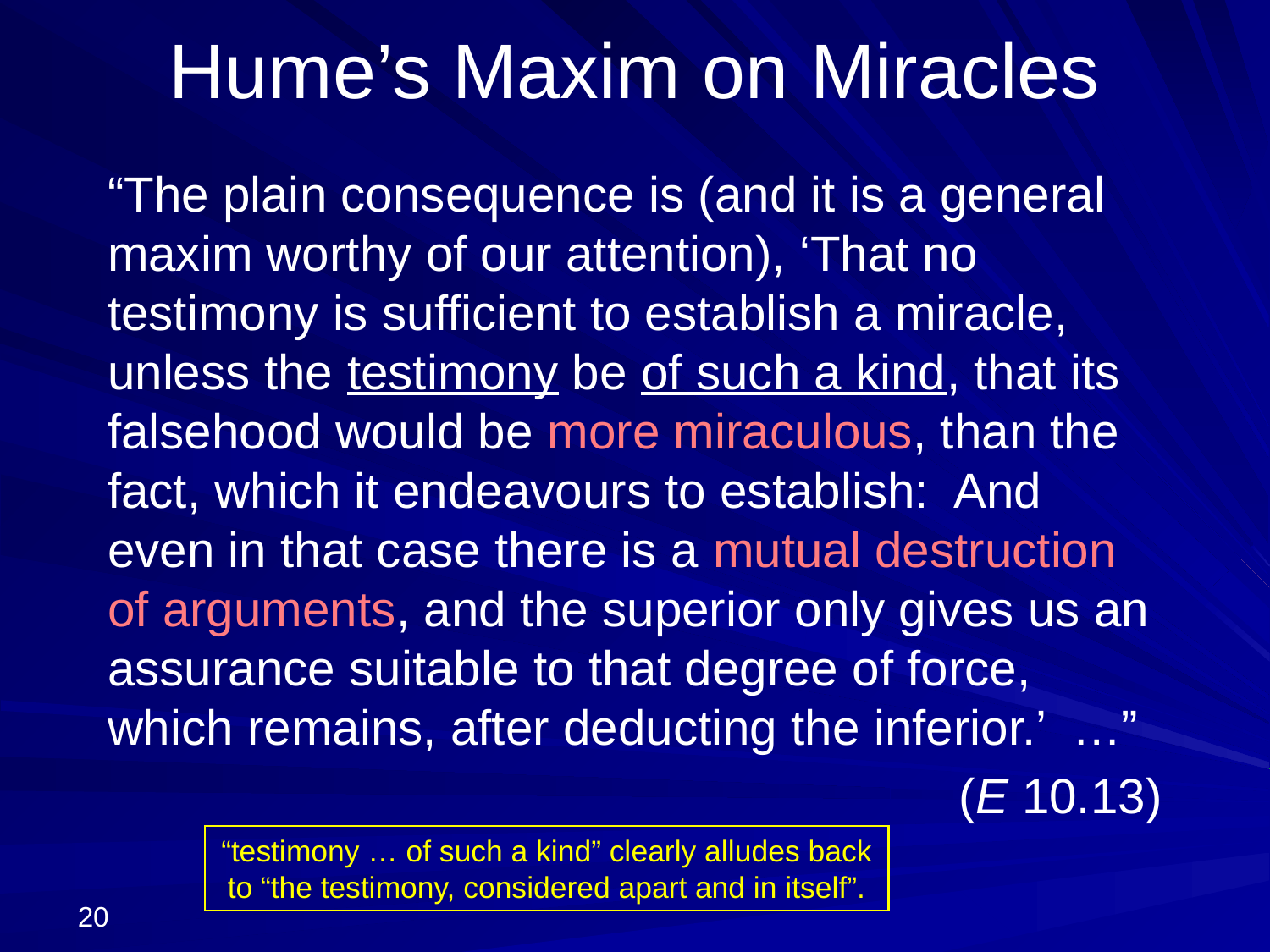

# Hume’s Maxim on Miracles
“The plain consequence is (and it is a general maxim worthy of our attention), ‘That no testimony is sufficient to establish a miracle, unless the testimony be of such a kind, that its falsehood would be more miraculous, than the fact, which it endeavours to establish:  And even in that case there is a mutual destruction of arguments, and the superior only gives us an assurance suitable to that degree of force, which remains, after deducting the inferior.’  …”
(E 10.13)
“testimony … of such a kind” clearly alludes back to “the testimony, considered apart and in itself”.
20